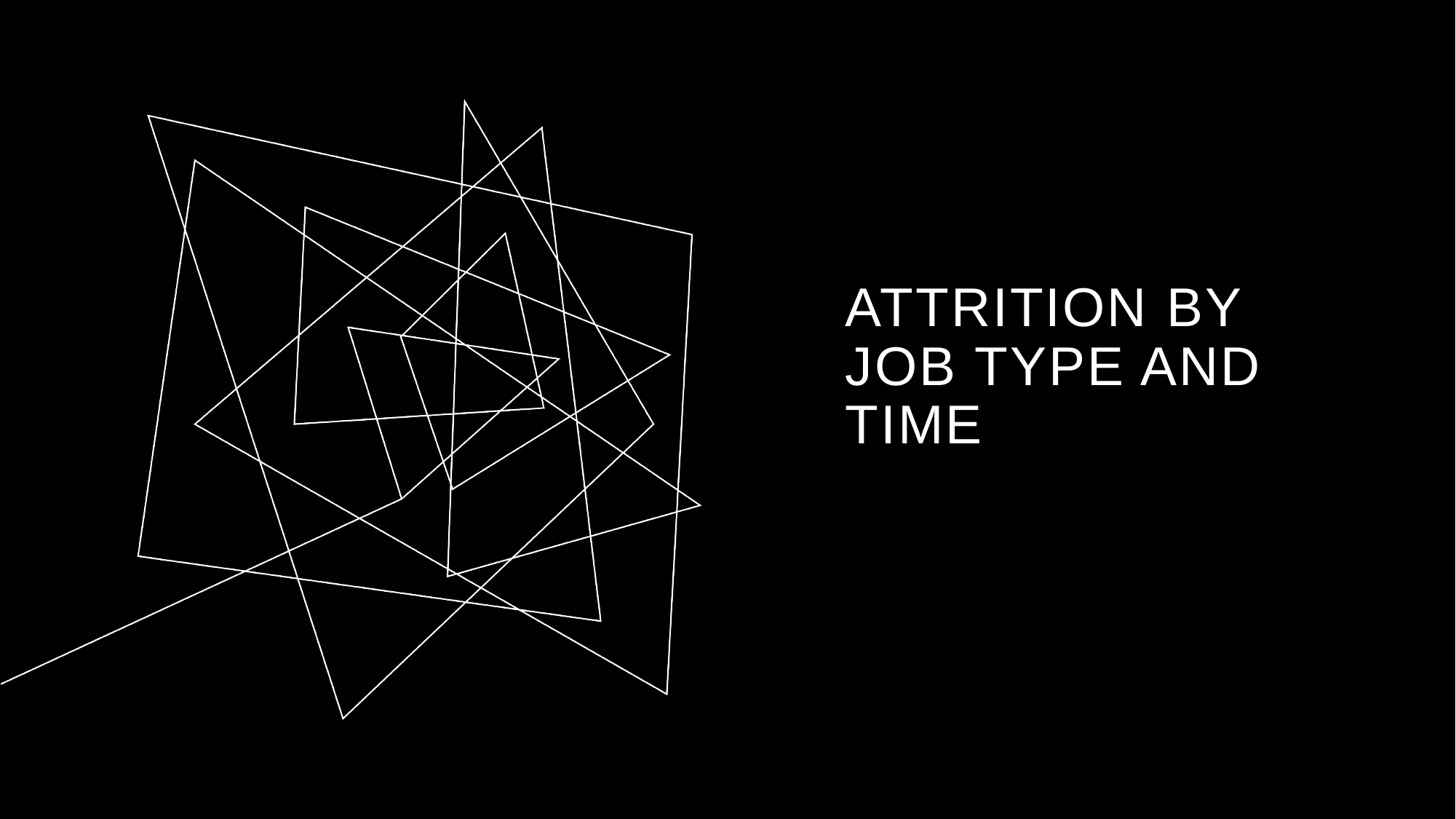

# Attrition by Job Type and Time